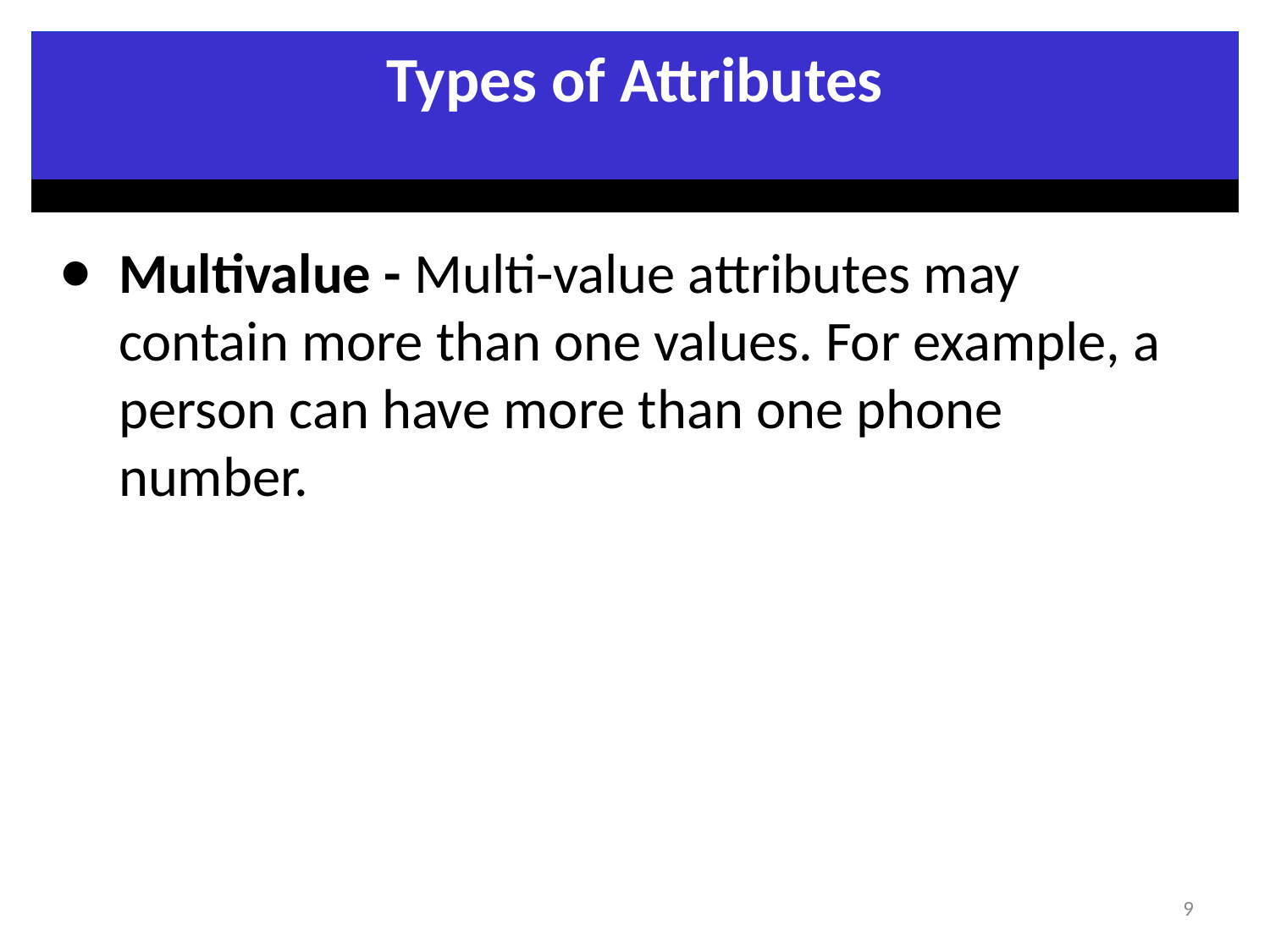

Types of Attributes
Multivalue - Multi-value attributes may contain more than one values. For example, a person can have more than one phone number.

9